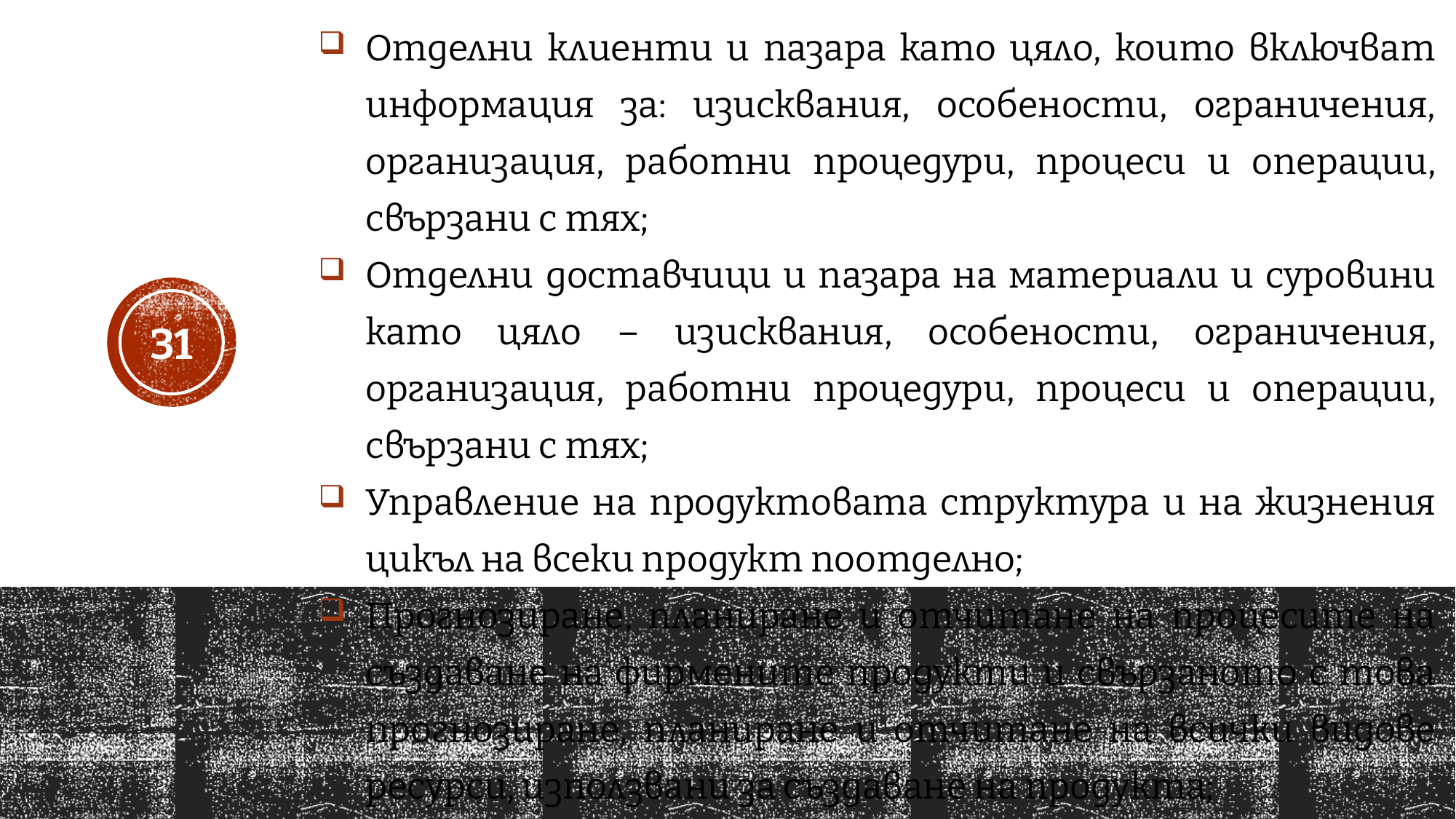

Отделни клиенти и пазара като цяло, които включват информация за: изисквания, особености, ограничения, организация, работни процедури, процеси и операции, свързани с тях;
Отделни доставчици и пазара на материали и суровини като цяло – изисквания, особености, ограничения, организация, работни процедури, процеси и операции, свързани с тях;
Управление на продуктовата структура и на жизнения цикъл на всеки продукт поотделно;
Прогнозиране, планиране и отчитане на процесите на създаване на фирмените продукти и свързаното с това прогнозиране, планиране и отчитане на всички видове ресурси, използвани за създаване на продукта;
31